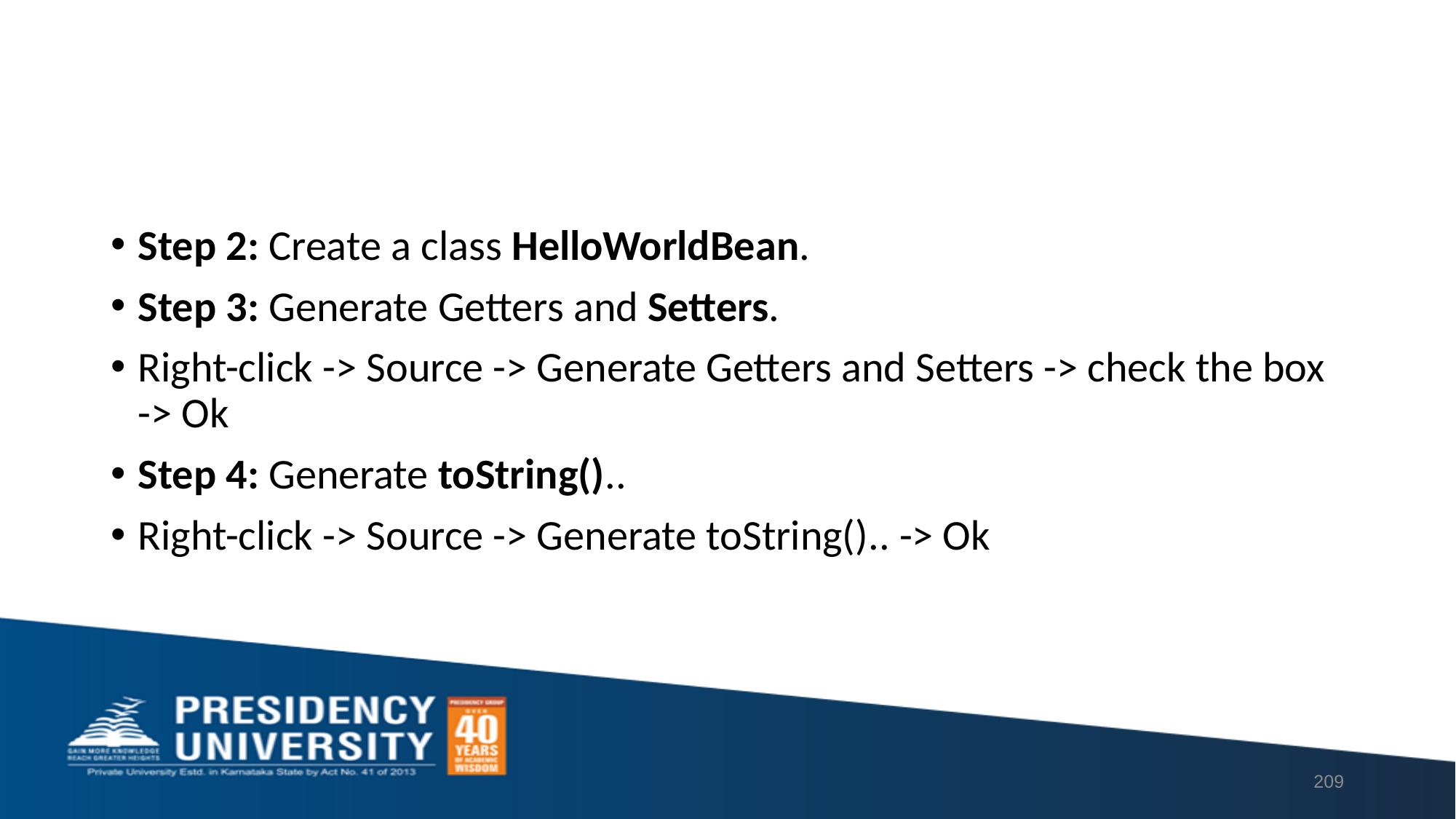

#
Step 2: Create a class HelloWorldBean.
Step 3: Generate Getters and Setters.
Right-click -> Source -> Generate Getters and Setters -> check the box -> Ok
Step 4: Generate toString()..
Right-click -> Source -> Generate toString().. -> Ok

209